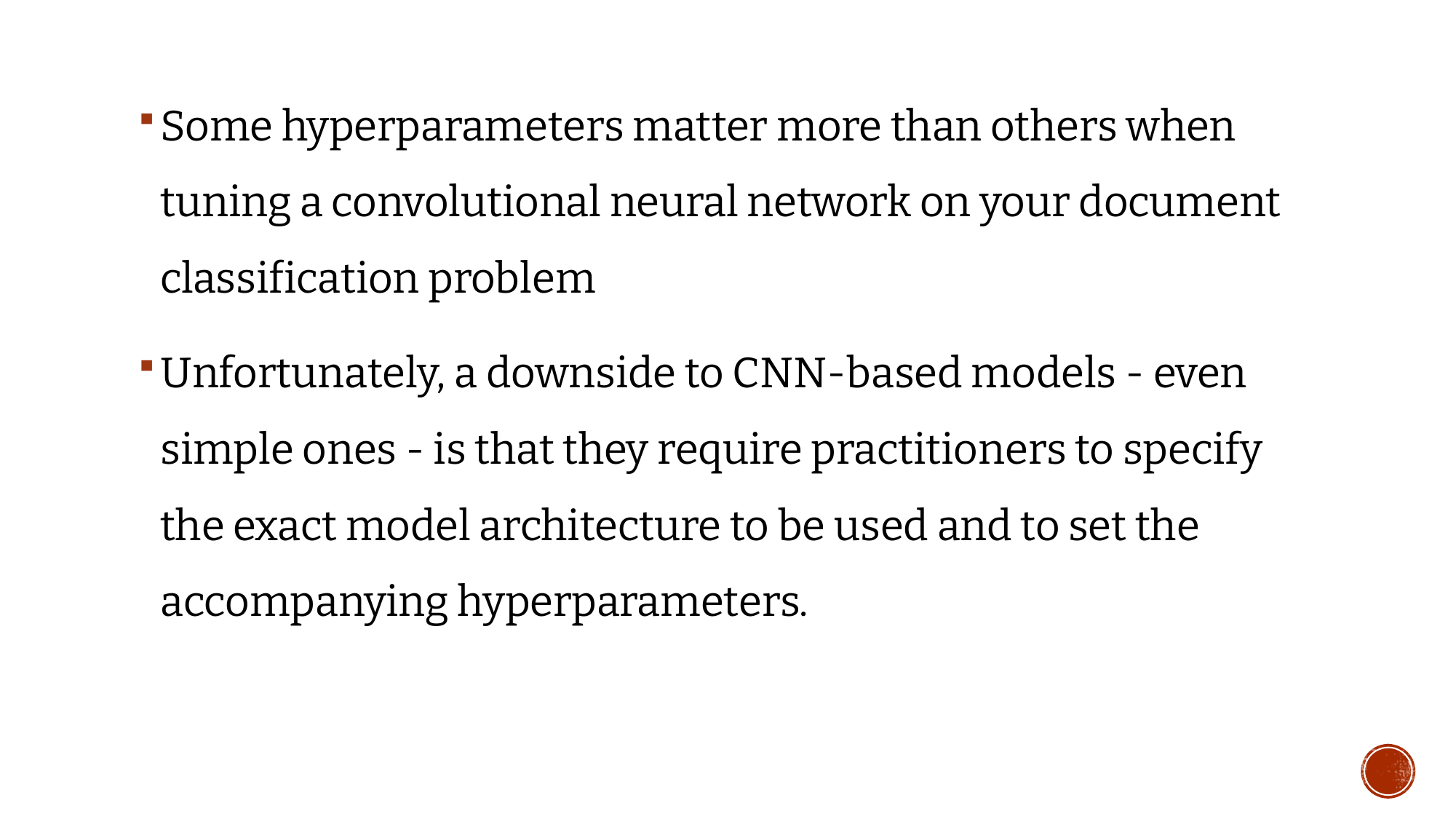

Some hyperparameters matter more than others when tuning a convolutional neural network on your document classification problem
Unfortunately, a downside to CNN-based models - even simple ones - is that they require practitioners to specify the exact model architecture to be used and to set the accompanying hyperparameters.